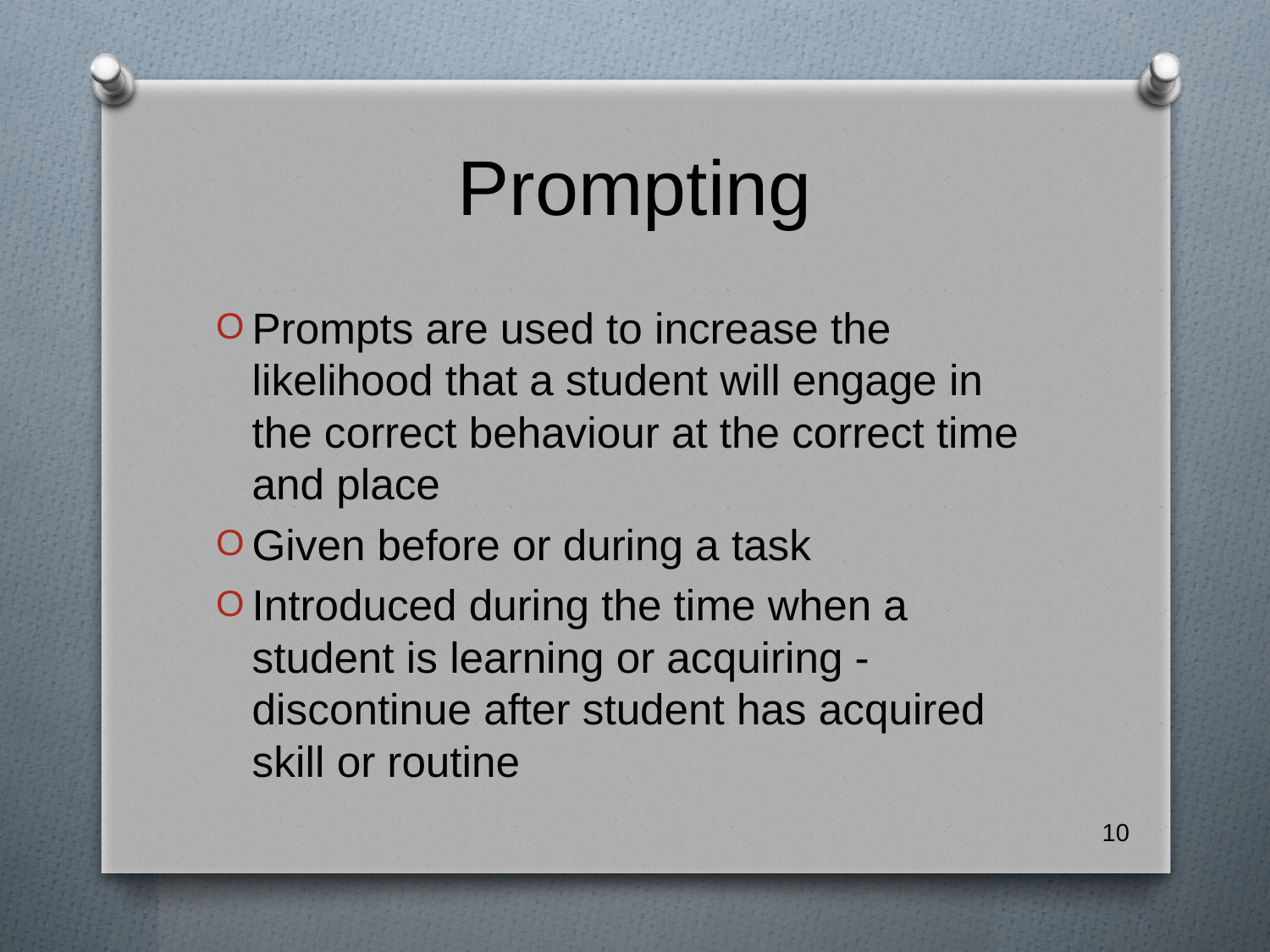

# Prompting
Prompts are used to increase the likelihood that a student will engage in the correct behaviour at the correct time and place
Given before or during a task
Introduced during the time when a student is learning or acquiring - discontinue after student has acquired skill or routine

10